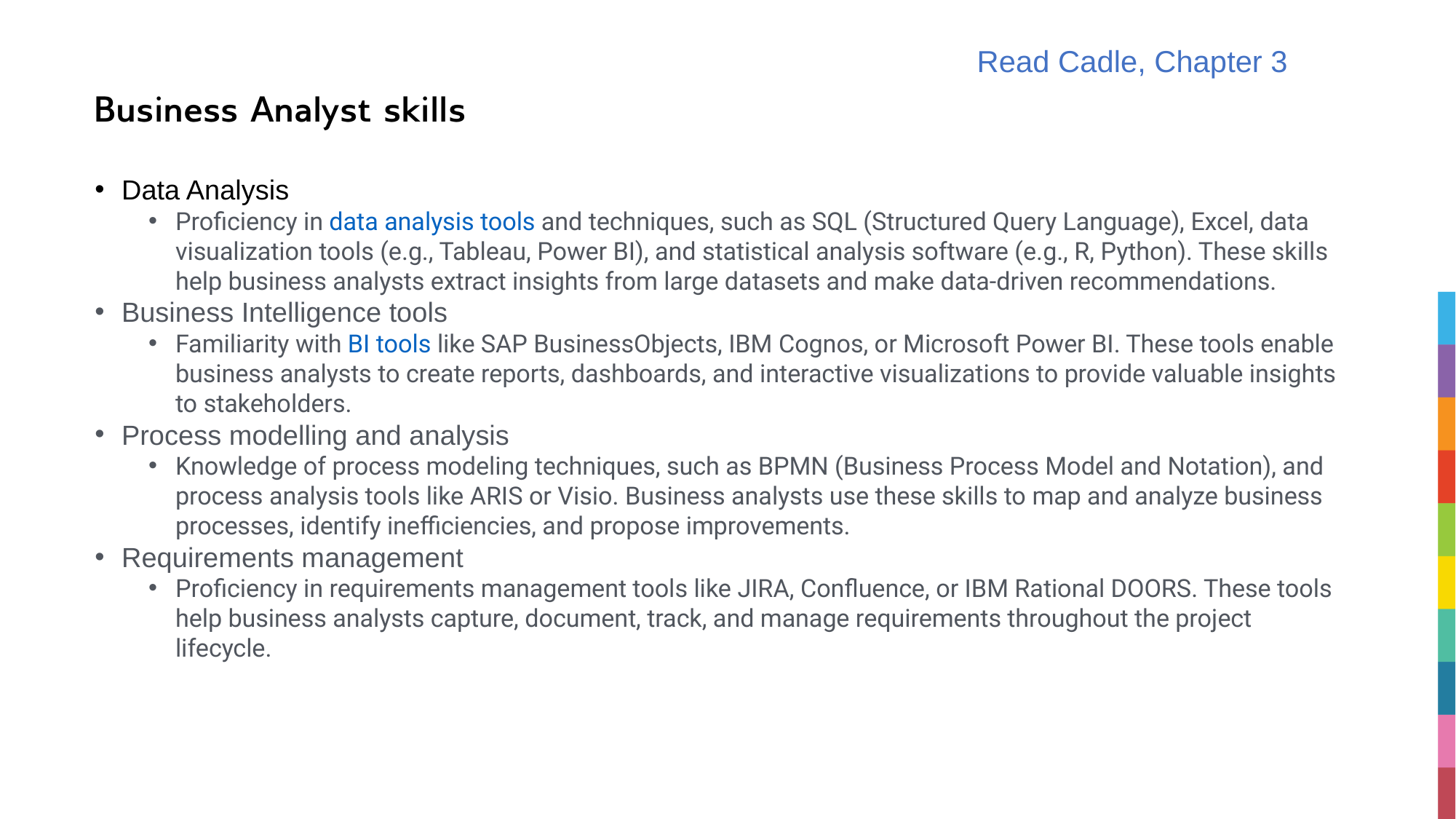

Read Cadle, Chapter 3
# Business Analyst skills
Data Analysis
Proficiency in data analysis tools and techniques, such as SQL (Structured Query Language), Excel, data visualization tools (e.g., Tableau, Power BI), and statistical analysis software (e.g., R, Python). These skills help business analysts extract insights from large datasets and make data-driven recommendations.
Business Intelligence tools
Familiarity with BI tools like SAP BusinessObjects, IBM Cognos, or Microsoft Power BI. These tools enable business analysts to create reports, dashboards, and interactive visualizations to provide valuable insights to stakeholders.
Process modelling and analysis
Knowledge of process modeling techniques, such as BPMN (Business Process Model and Notation), and process analysis tools like ARIS or Visio. Business analysts use these skills to map and analyze business processes, identify inefficiencies, and propose improvements.
Requirements management
Proficiency in requirements management tools like JIRA, Confluence, or IBM Rational DOORS. These tools help business analysts capture, document, track, and manage requirements throughout the project lifecycle.